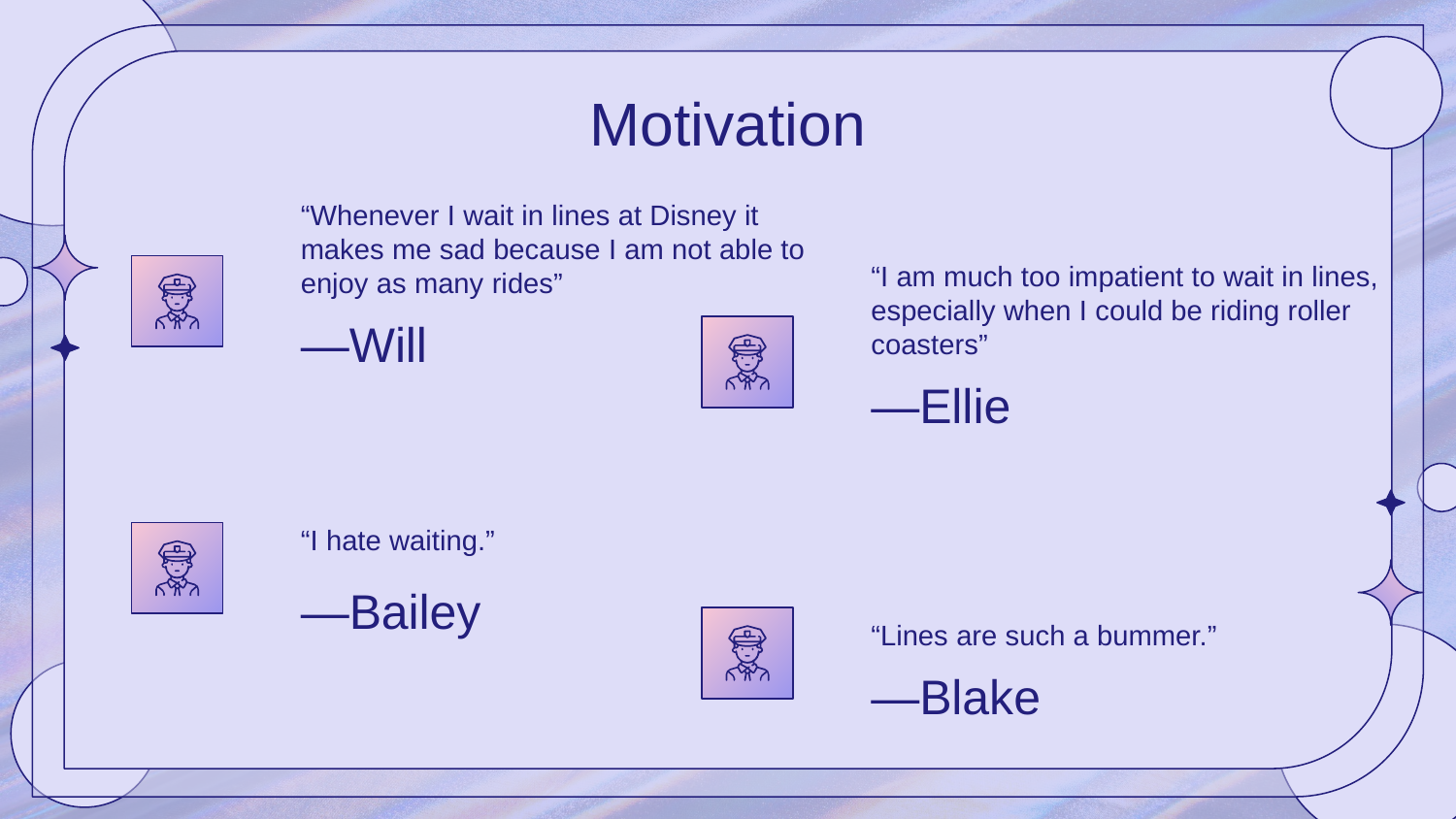

# Motivation

“Whenever I wait in lines at Disney it makes me sad because I am not able to enjoy as many rides”

—Will
“I am much too impatient to wait in lines, especially when I could be riding roller coasters”

—Ellie

“I hate waiting.”

—Bailey
“Lines are such a bummer.”

—Blake